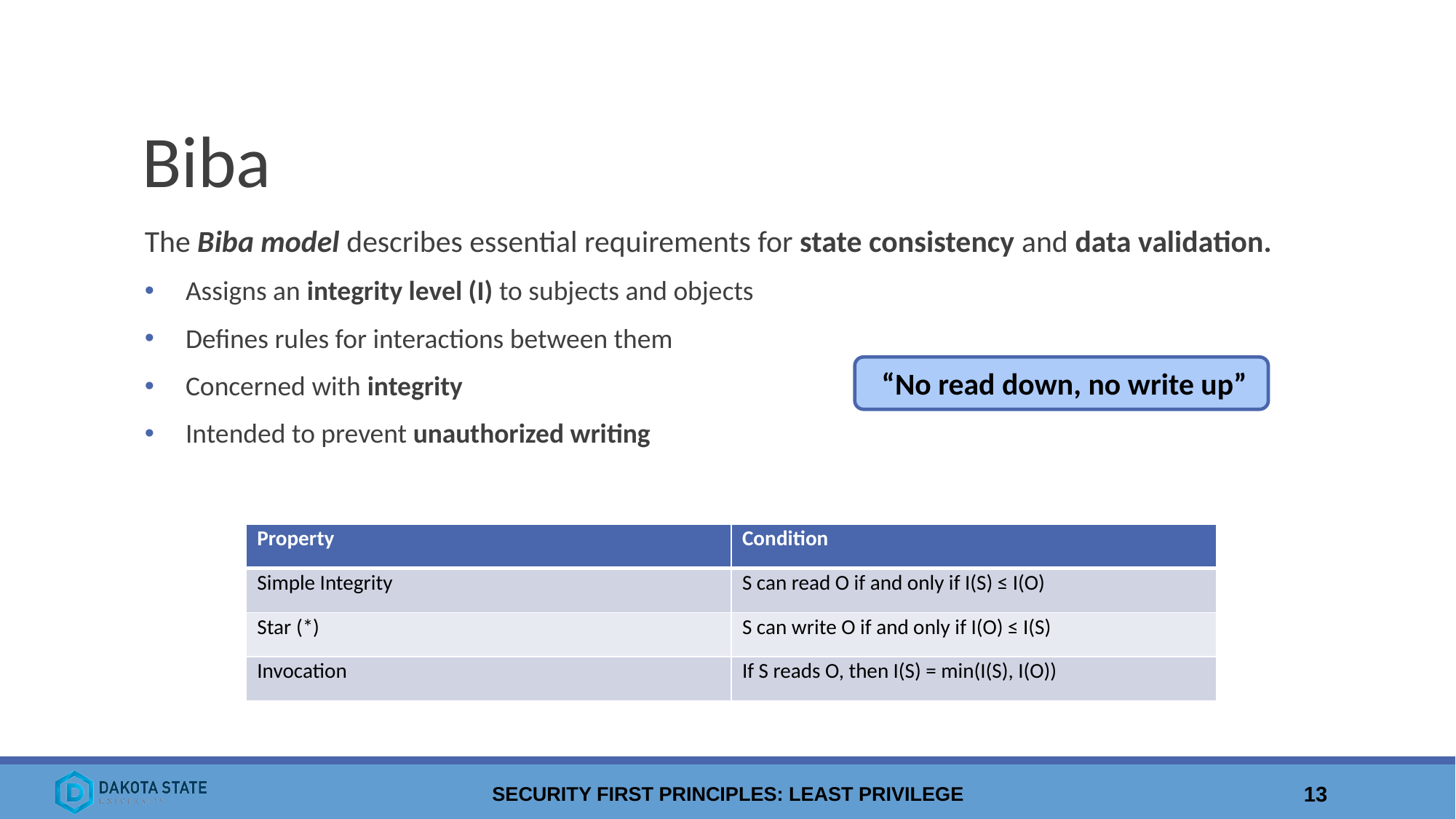

# Biba
The Biba model describes essential requirements for state consistency and data validation.
Assigns an integrity level (I) to subjects and objects
Defines rules for interactions between them
Concerned with integrity
Intended to prevent unauthorized writing
“No read down, no write up”
| Property | Condition |
| --- | --- |
| Simple Integrity | S can read O if and only if I(S) ≤ I(O) |
| Star (\*) | S can write O if and only if I(O) ≤ I(S) |
| Invocation | If S reads O, then I(S) = min(I(S), I(O)) |
SECURITY FIRST PRINCIPLES: LEAST PRIVILEGE
13